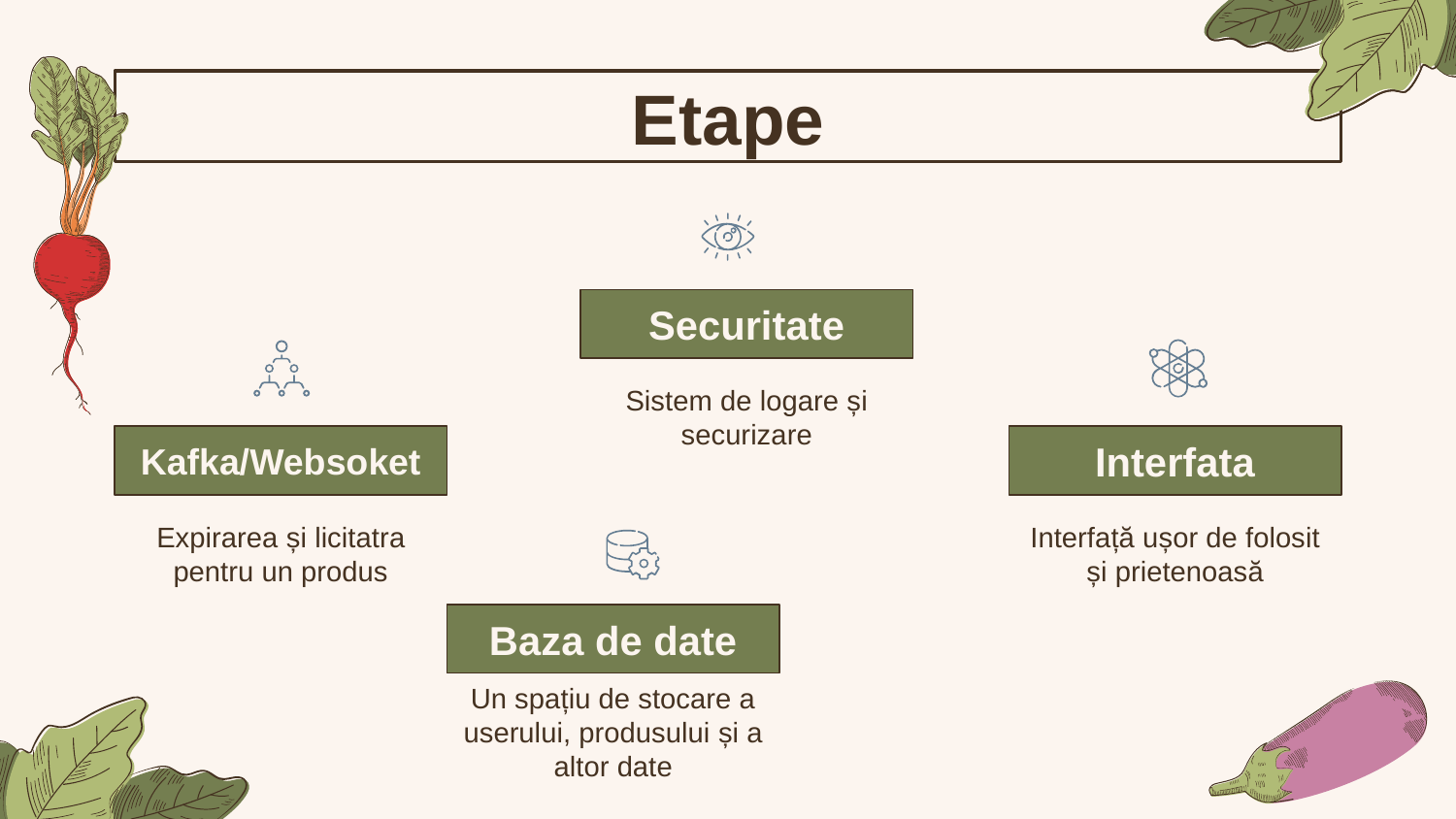

# Etape

Securitate

Sistem de logare și securizare
Kafka/Websoket
Interfata
Expirarea și licitatra pentru un produs
Interfață ușor de folosit și prietenoasă

Baza de date
Un spațiu de stocare a userului, produsului și a altor date